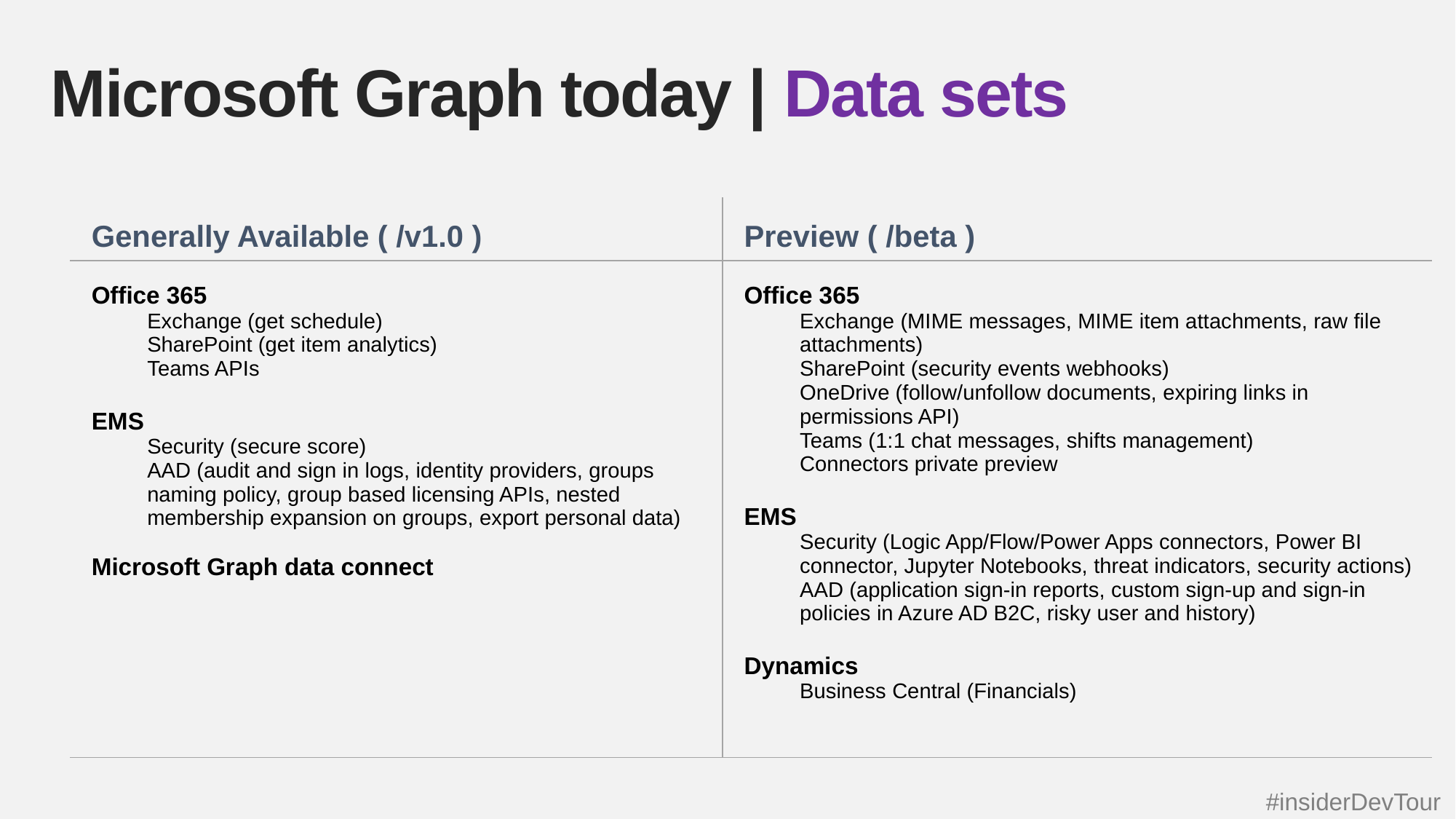

# Microsoft Graph today | Data sets
| Generally Available ( /v1.0 ) | Preview ( /beta ) |
| --- | --- |
| Office 365 Exchange (get schedule) SharePoint (get item analytics) Teams APIs EMS Security (secure score) AAD (audit and sign in logs, identity providers, groups naming policy, group based licensing APIs, nested membership expansion on groups, export personal data) Microsoft Graph data connect | Office 365 Exchange (MIME messages, MIME item attachments, raw file attachments) SharePoint (security events webhooks) OneDrive (follow/unfollow documents, expiring links in permissions API) Teams (1:1 chat messages, shifts management) Connectors private preview EMS Security (Logic App/Flow/Power Apps connectors, Power BI connector, Jupyter Notebooks, threat indicators, security actions) AAD (application sign-in reports, custom sign-up and sign-in policies in Azure AD B2C, risky user and history) Dynamics  Business Central (Financials) |